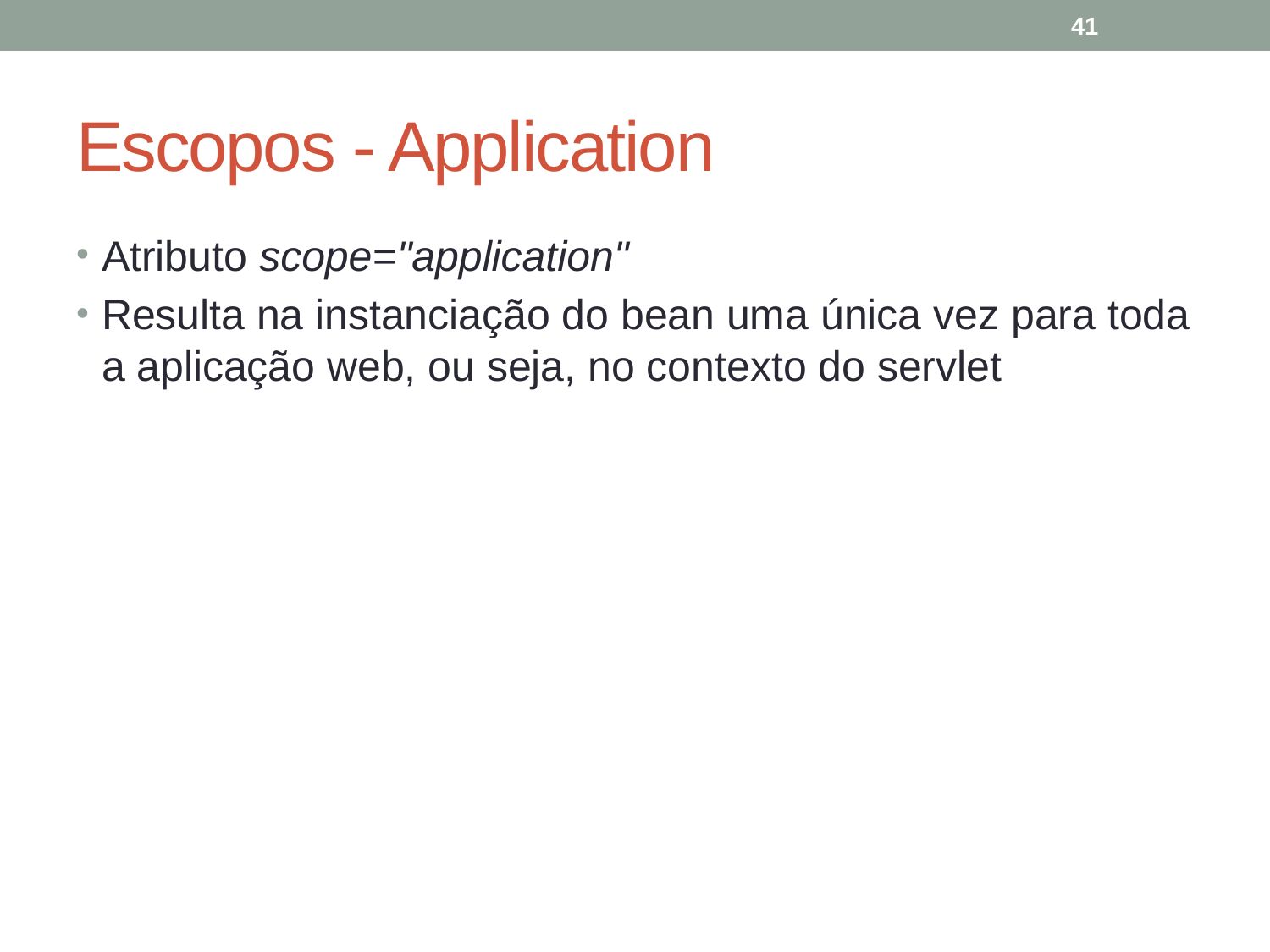

41
# Escopos - Application
Atributo scope="application"
Resulta na instanciação do bean uma única vez para toda a aplicação web, ou seja, no contexto do servlet